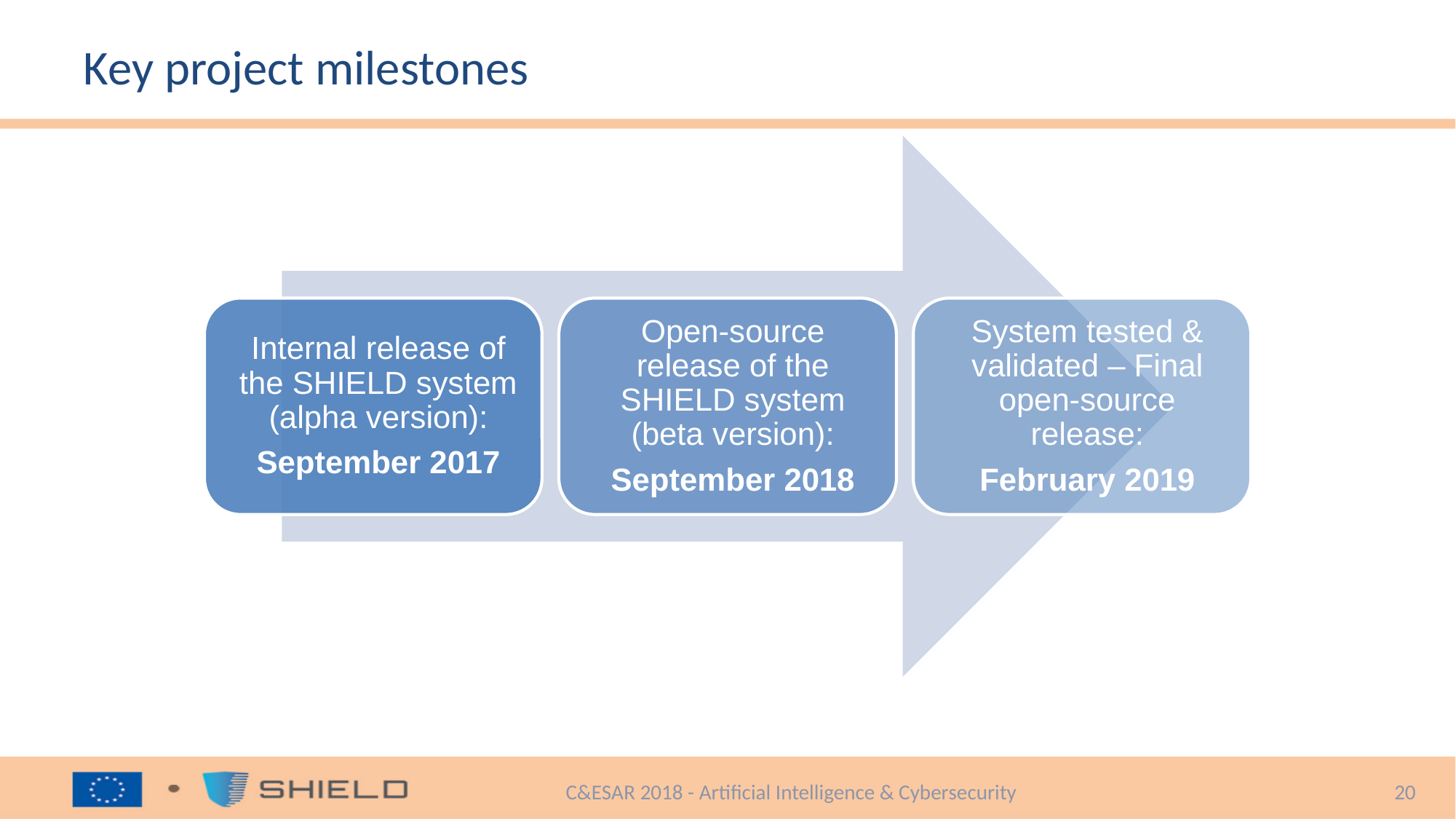

# Key project milestones
Internal release of the SHIELD system (alpha version):
September 2017
Open-source release of the SHIELD system (beta version):
September 2018
System tested & validated – Final open-source release:
February 2019
20
C&ESAR 2018 - Artificial Intelligence & Cybersecurity